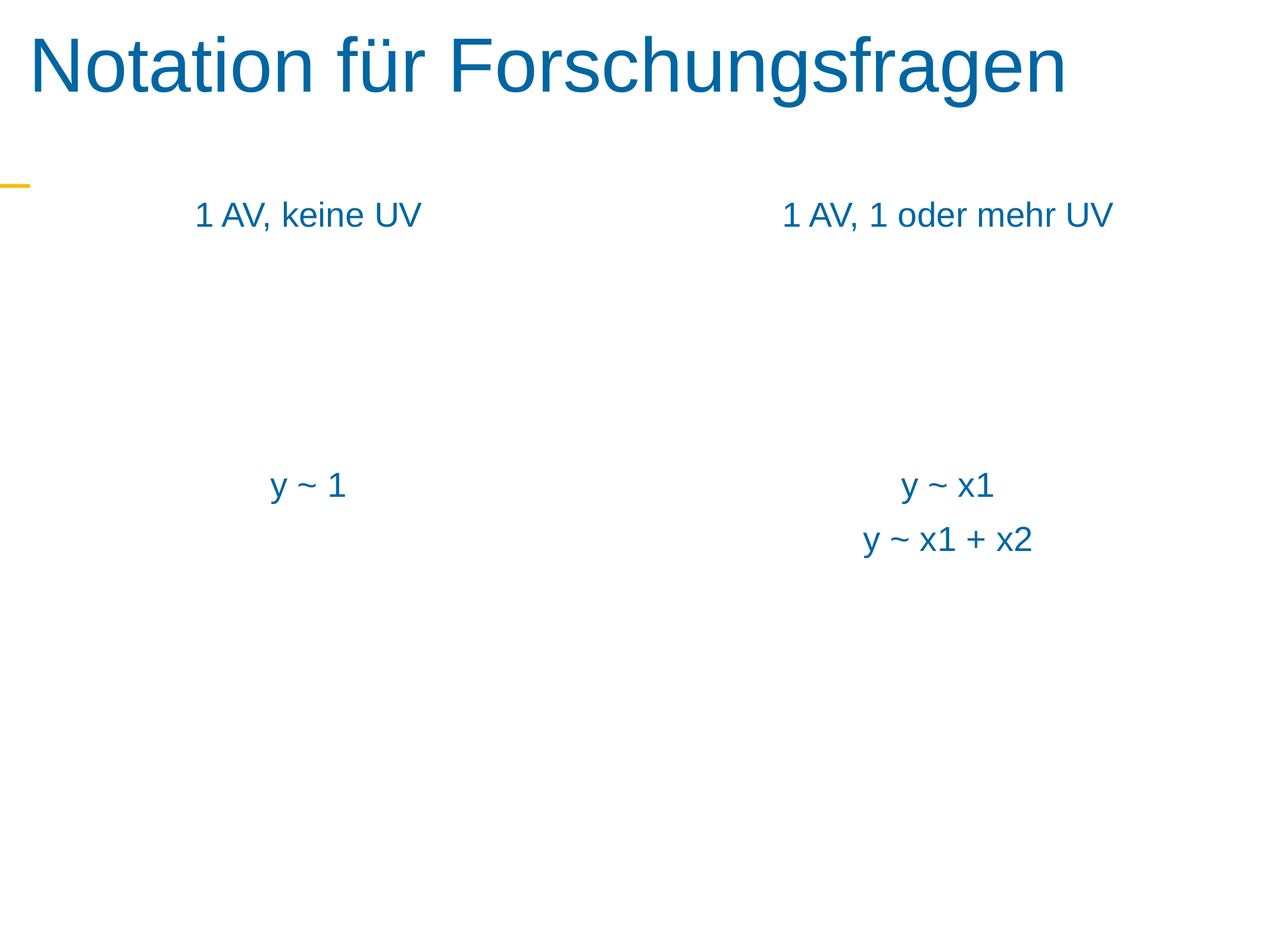

Notation für Forschungsfragen
1 AV, keine UV

y ~ 1
1 AV, 1 oder mehr UV

y ~ x1
y ~ x1 + x2
5